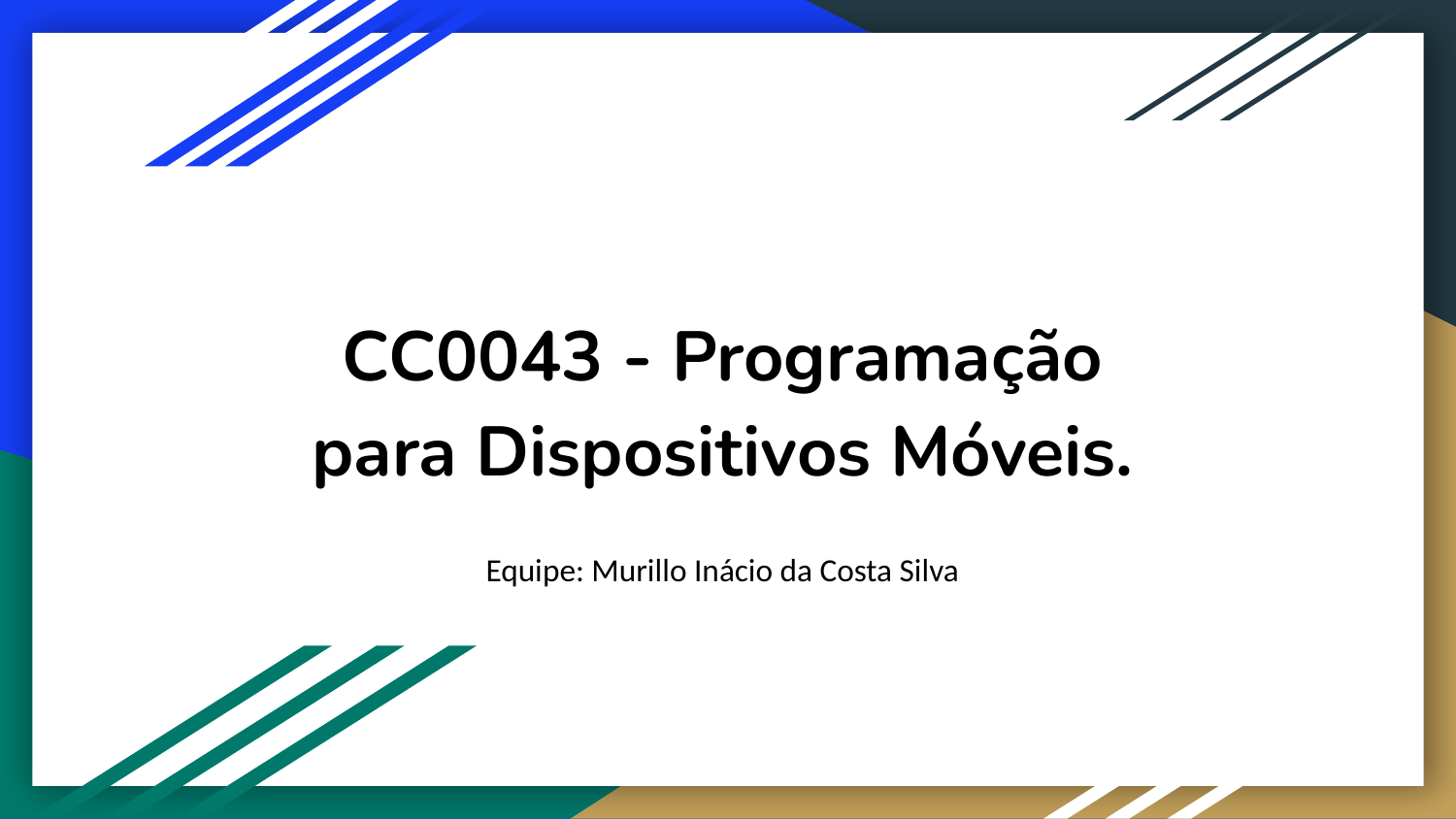

# CC0043 - Programação para Dispositivos Móveis.
Equipe: Murillo Inácio da Costa Silva